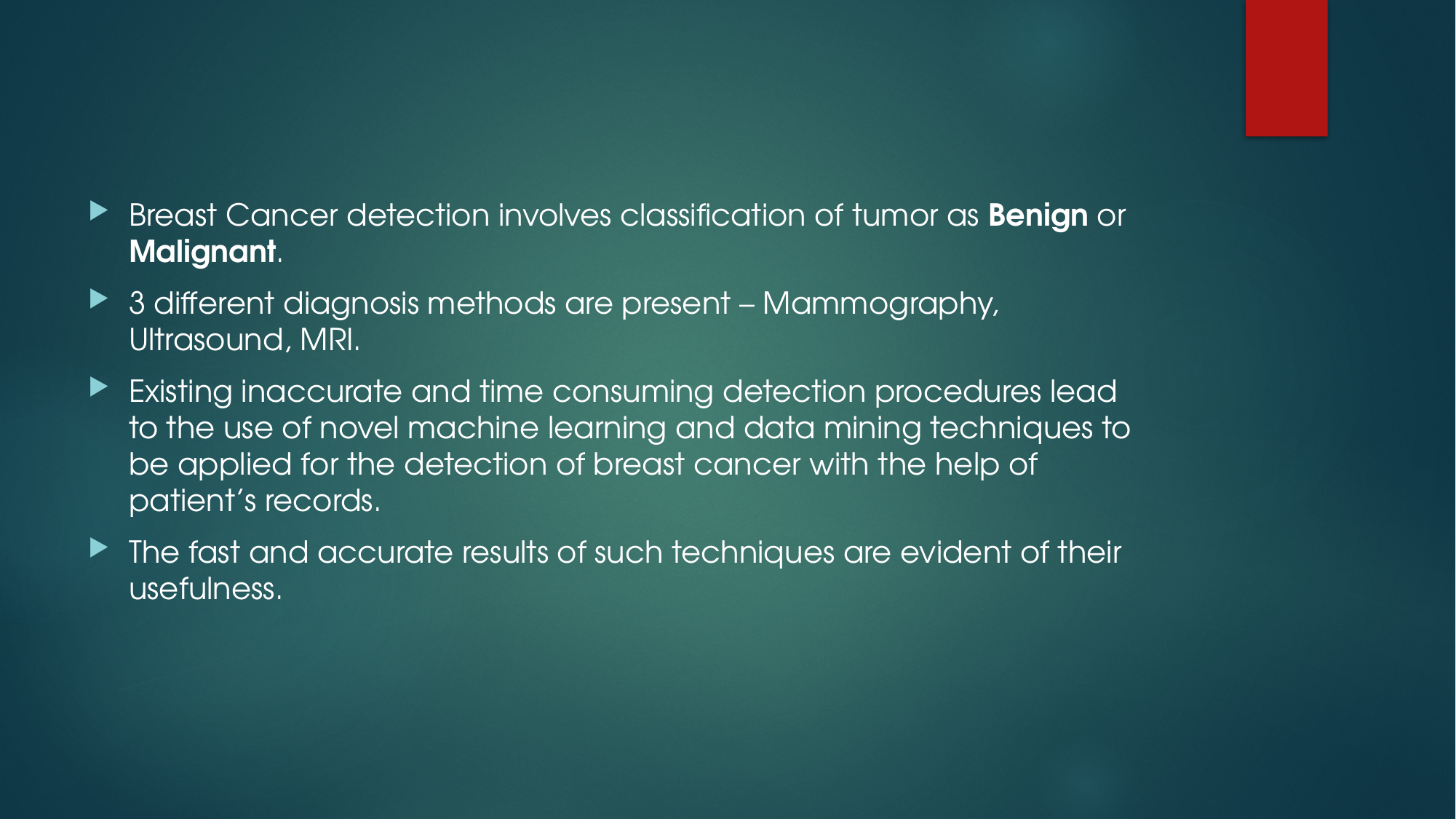

Breast Cancer detection involves classification of tumor as Benign or Malignant.
3 different diagnosis methods are present – Mammography, Ultrasound, MRI.
Existing inaccurate and time consuming detection procedures lead to the use of novel machine learning and data mining techniques to be applied for the detection of breast cancer with the help of patient’s records.
The fast and accurate results of such techniques are evident of their usefulness.